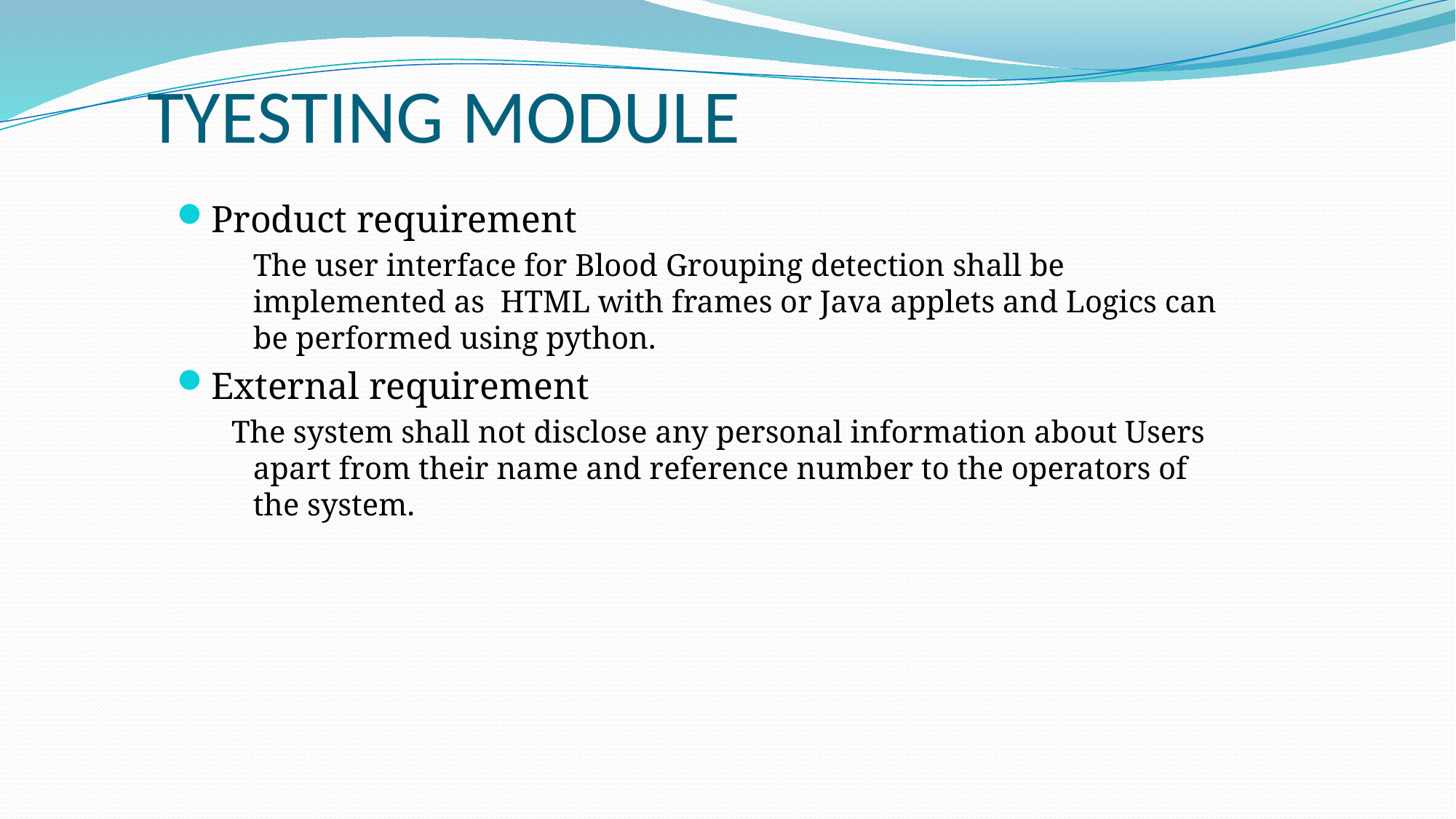

# TYESTING MODULE
Product requirement
	The user interface for Blood Grouping detection shall be implemented as  HTML with frames or Java applets and Logics can be performed using python.
External requirement
 The system shall not disclose any personal information about Users apart from their name and reference number to the operators of the system.